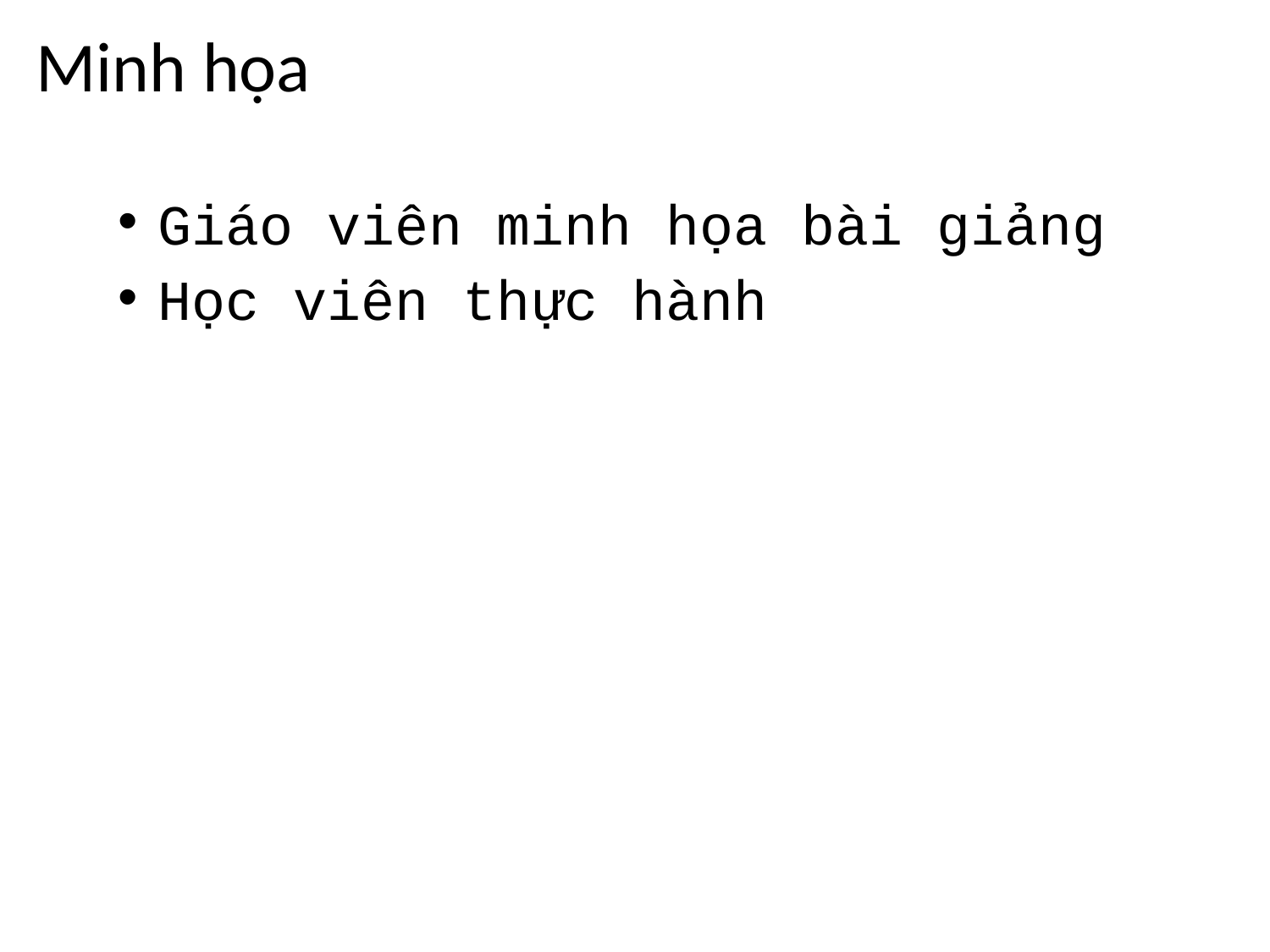

# Minh họa
Giáo viên minh họa bài giảng
Học viên thực hành
HTML5/Định vị địa lý và APIs
41